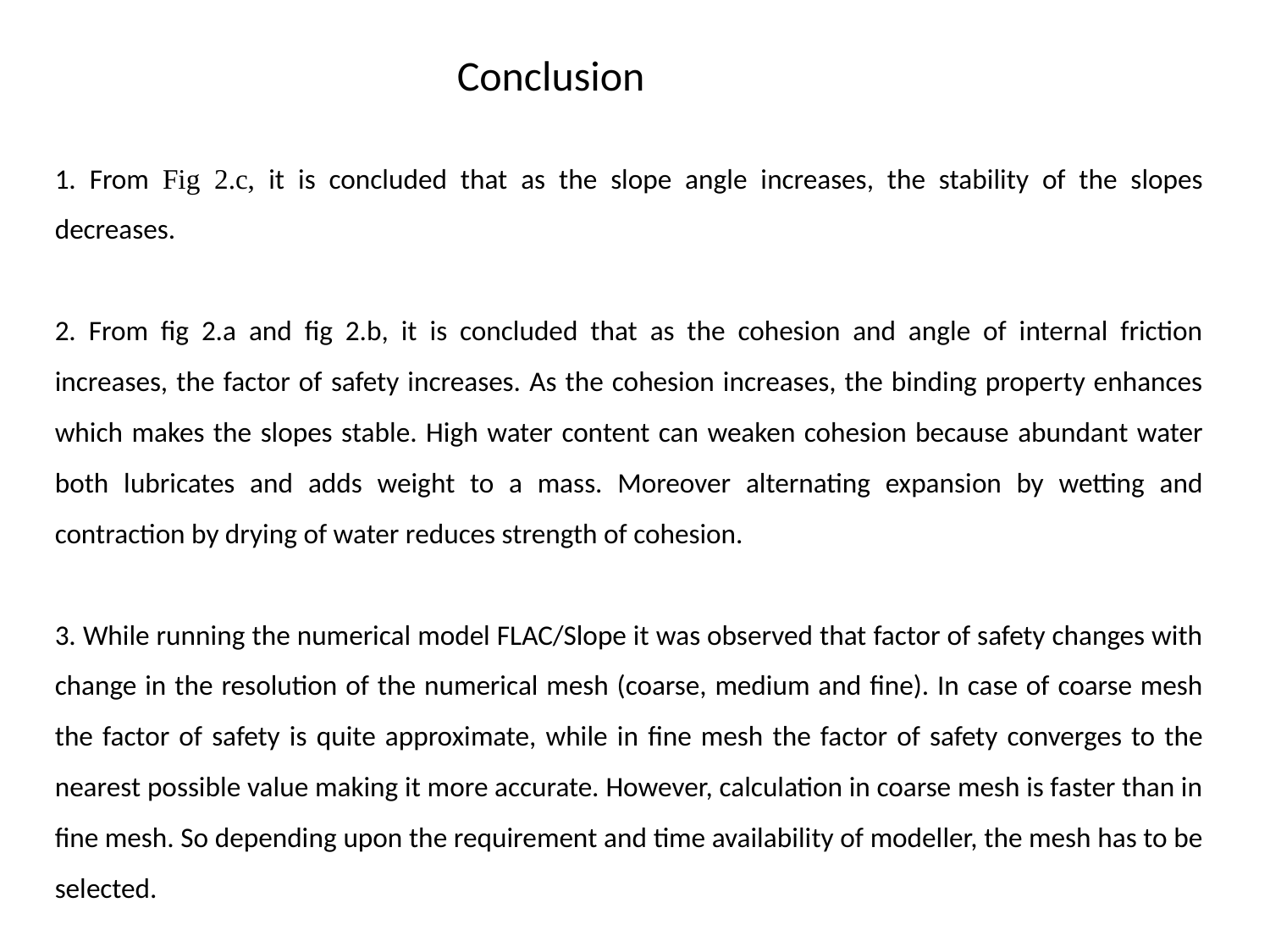

Conclusion
1. From Fig 2.c, it is concluded that as the slope angle increases, the stability of the slopes decreases.

2. From fig 2.a and fig 2.b, it is concluded that as the cohesion and angle of internal friction increases, the factor of safety increases. As the cohesion increases, the binding property enhances which makes the slopes stable. High water content can weaken cohesion because abundant water both lubricates and adds weight to a mass. Moreover alternating expansion by wetting and contraction by drying of water reduces strength of cohesion.

3. While running the numerical model FLAC/Slope it was observed that factor of safety changes with change in the resolution of the numerical mesh (coarse, medium and fine). In case of coarse mesh the factor of safety is quite approximate, while in fine mesh the factor of safety converges to the nearest possible value making it more accurate. However, calculation in coarse mesh is faster than in fine mesh. So depending upon the requirement and time availability of modeller, the mesh has to be selected.